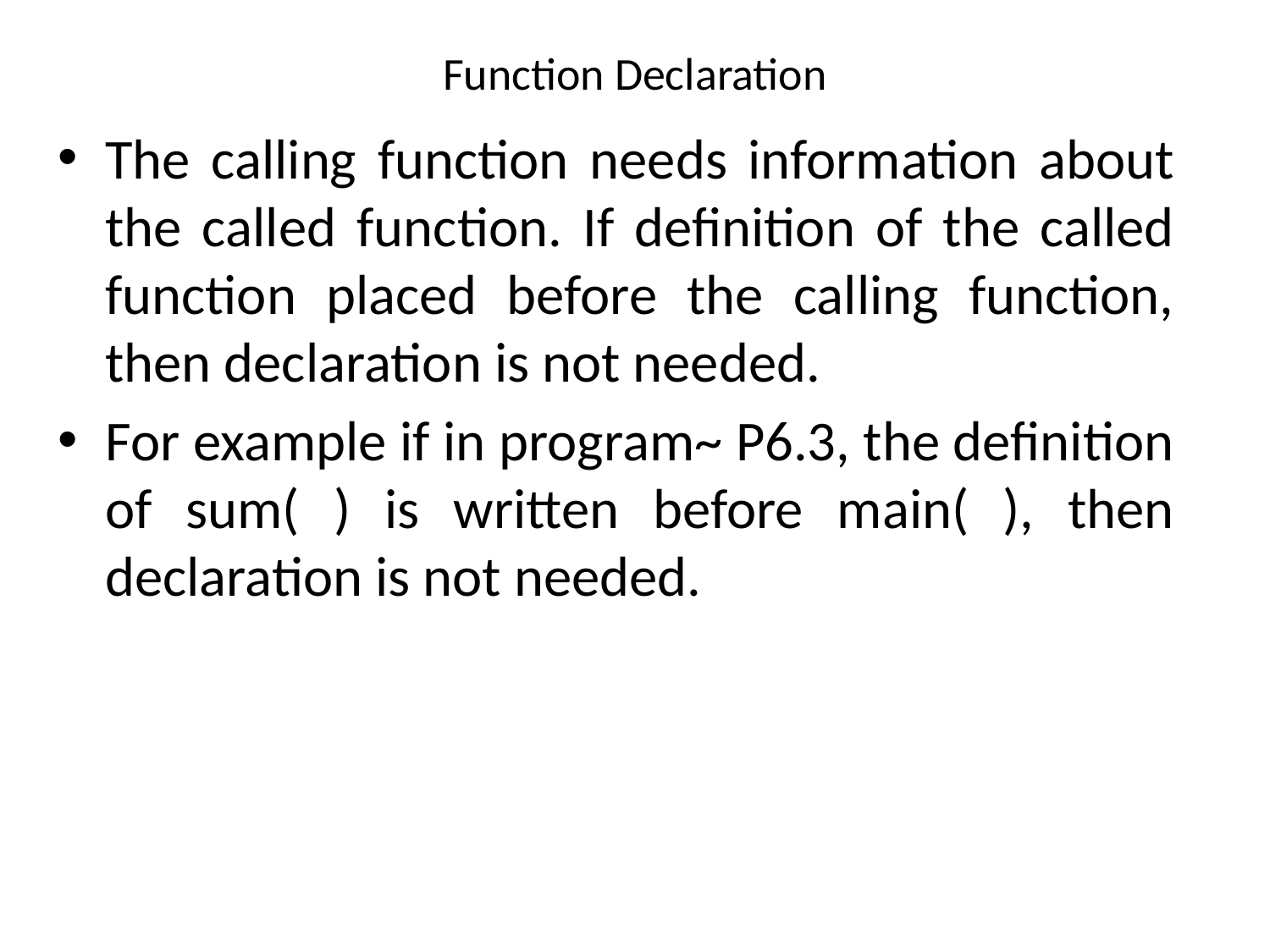

# Function Declaration
The calling function needs information about the called function. If definition of the called function placed before the calling function, then declaration is not needed.
For example if in program~ P6.3, the definition of sum( ) is written before main( ), then declaration is not needed.